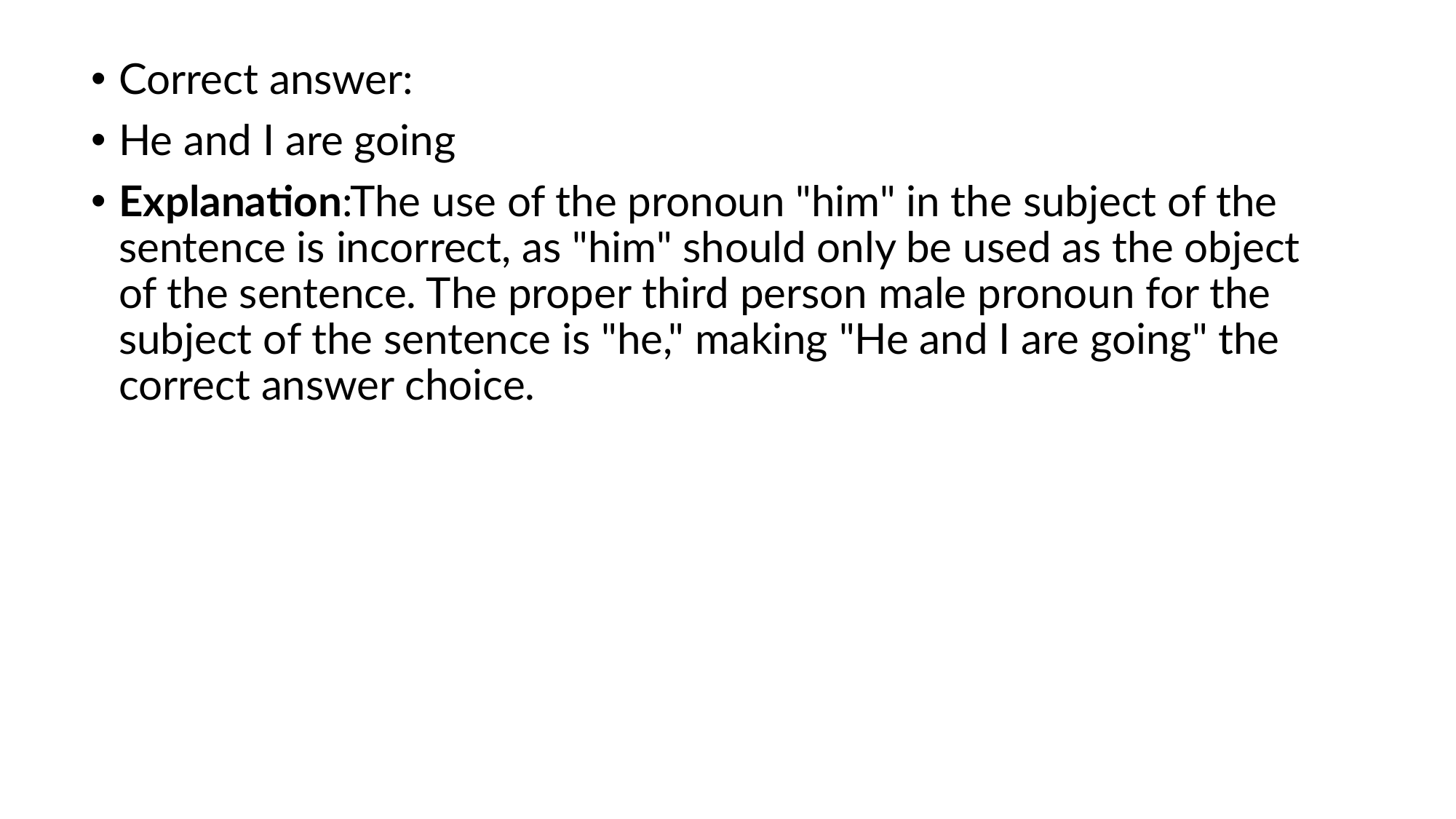

Correct answer:
He and I are going
Explanation:The use of the pronoun "him" in the subject of the sentence is incorrect, as "him" should only be used as the object of the sentence. The proper third person male pronoun for the subject of the sentence is "he," making "He and I are going" the correct answer choice.